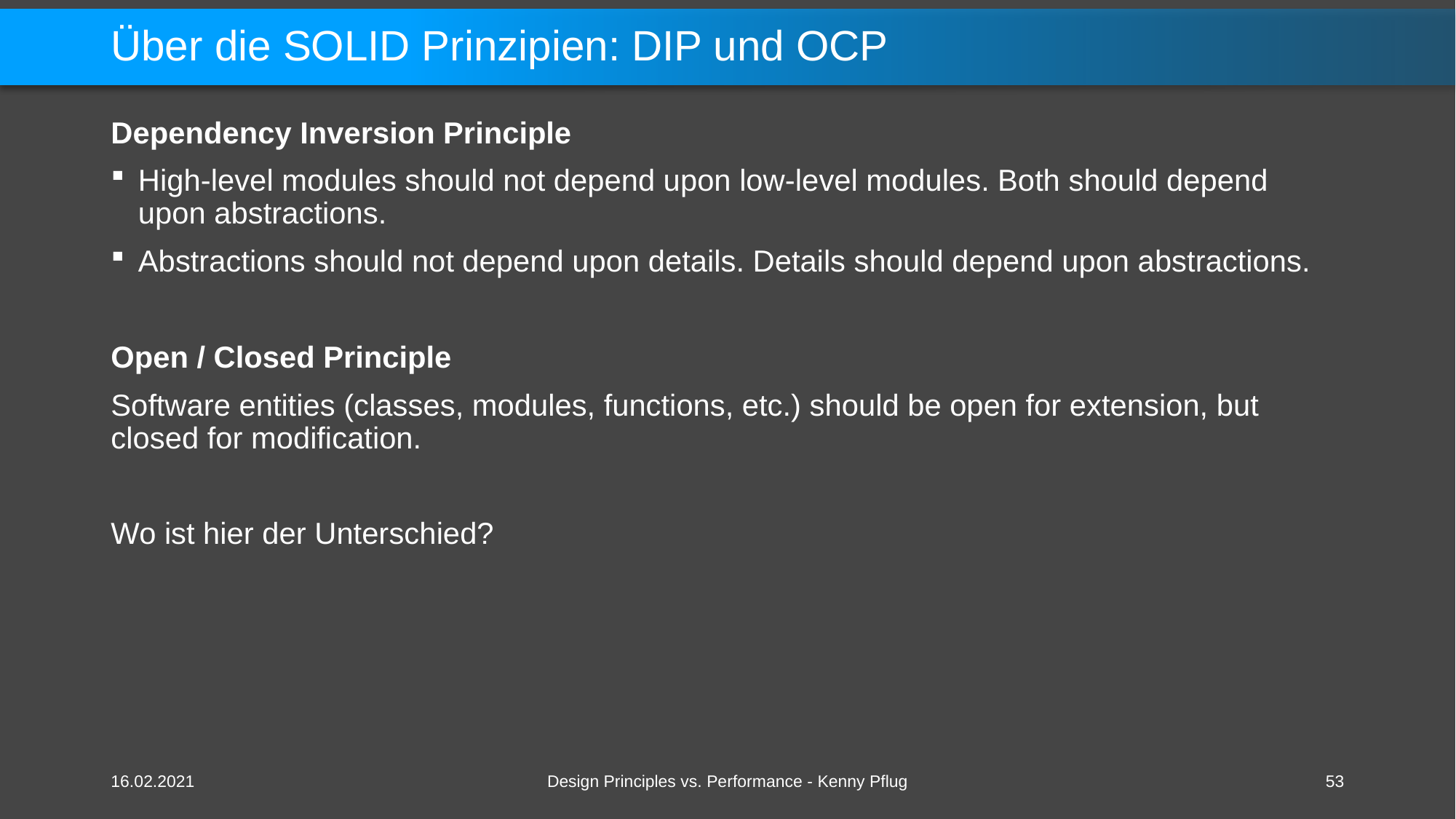

# Über die SOLID Prinzipien: DIP und OCP
Dependency Inversion Principle
High-level modules should not depend upon low-level modules. Both should depend upon abstractions.
Abstractions should not depend upon details. Details should depend upon abstractions.

Open / Closed Principle
Software entities (classes, modules, functions, etc.) should be open for extension, but closed for modification.

Wo ist hier der Unterschied?
16.02.2021
Design Principles vs. Performance - Kenny Pflug
53